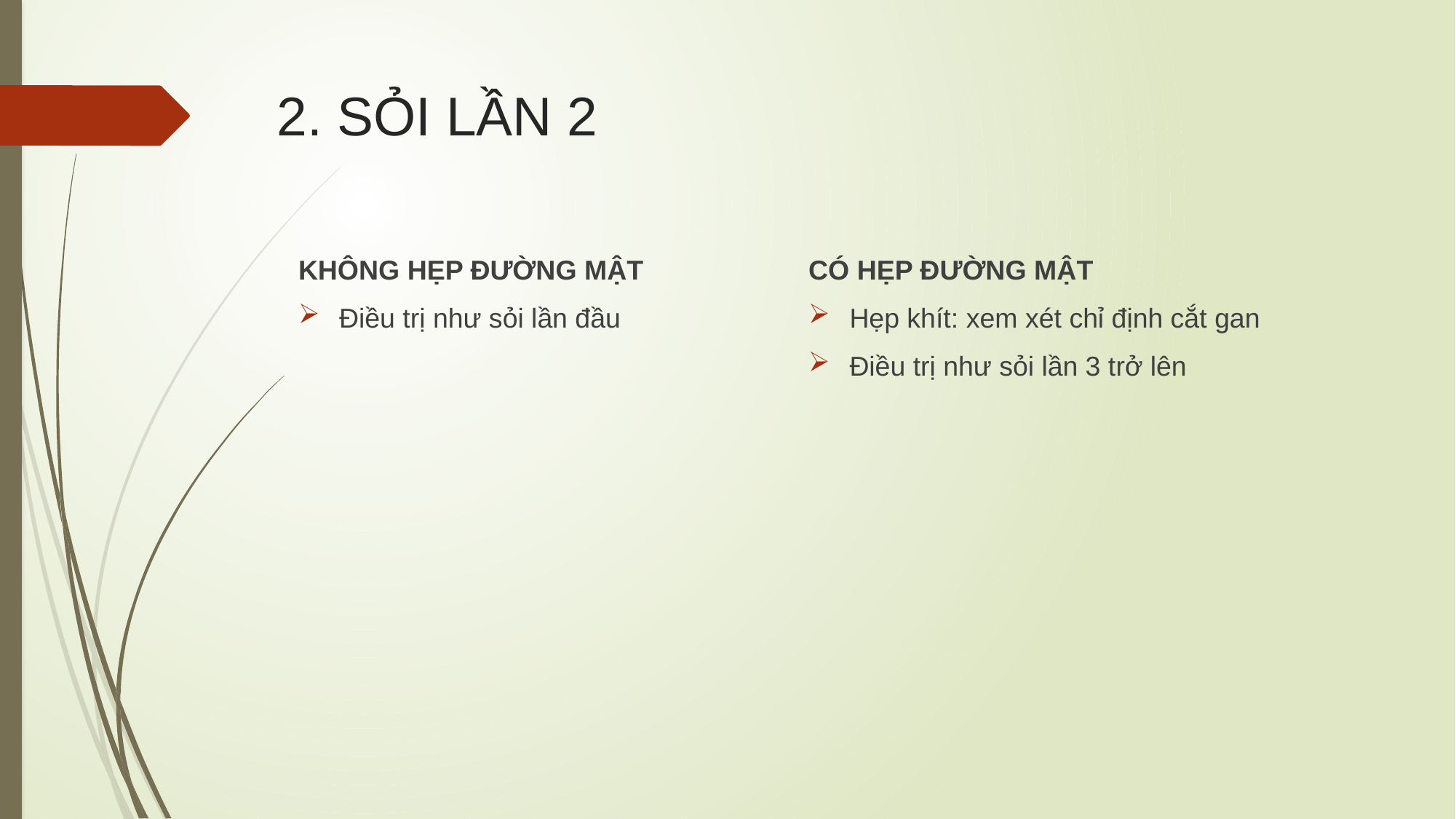

# 2. SỎI LẦN 2
KHÔNG HẸP ĐƯỜNG MẬT
Điều trị như sỏi lần đầu
CÓ HẸP ĐƯỜNG MẬT
Hẹp khít: xem xét chỉ định cắt gan
Điều trị như sỏi lần 3 trở lên